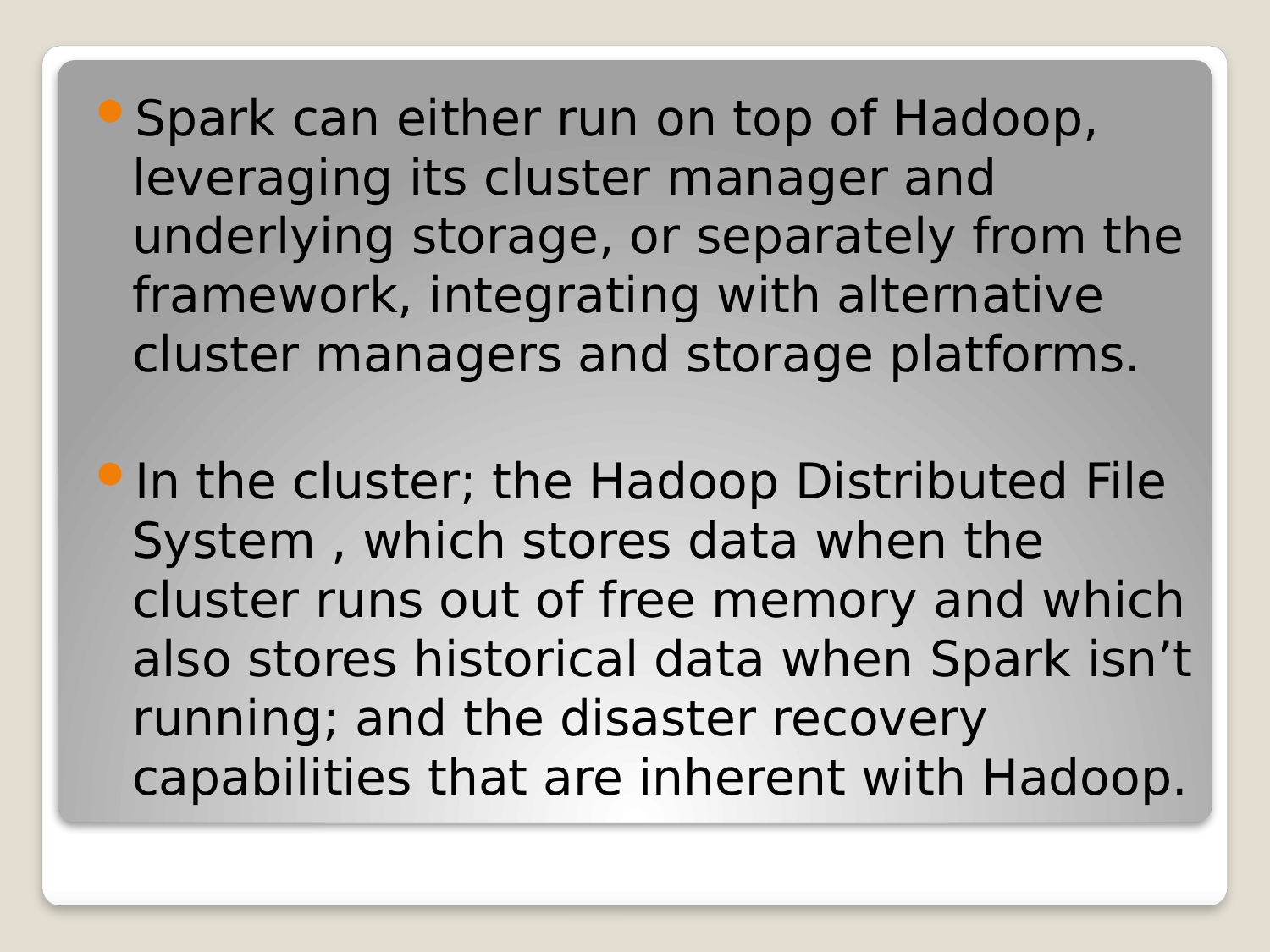

Spark can either run on top of Hadoop, leveraging its cluster manager and underlying storage, or separately from the framework, integrating with alternative cluster managers and storage platforms.

In the cluster; the Hadoop Distributed File System , which stores data when the cluster runs out of free memory and which also stores historical data when Spark isn’t running; and the disaster recovery capabilities that are inherent with Hadoop.